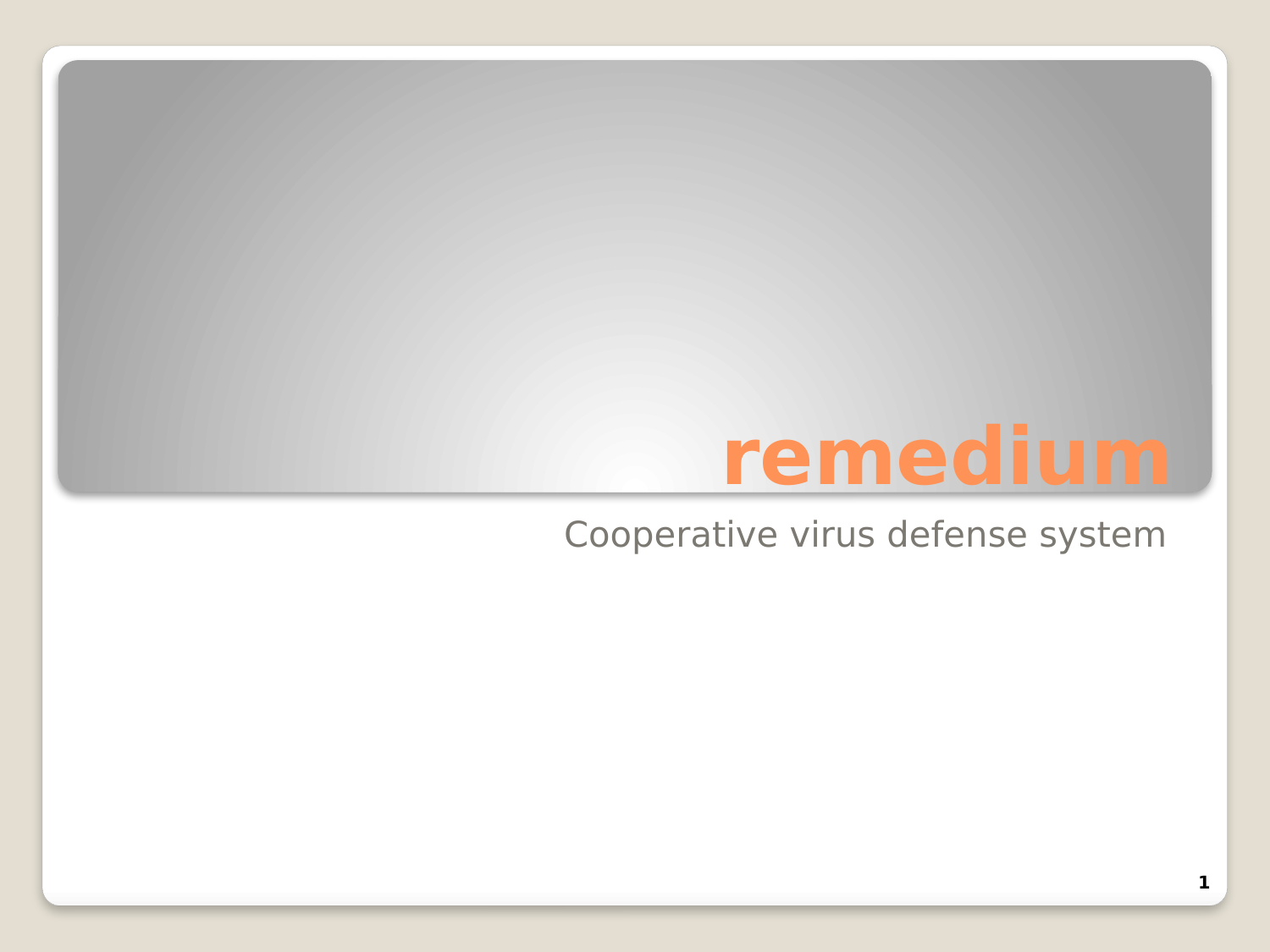

# remedium
Cooperative virus defense system
1